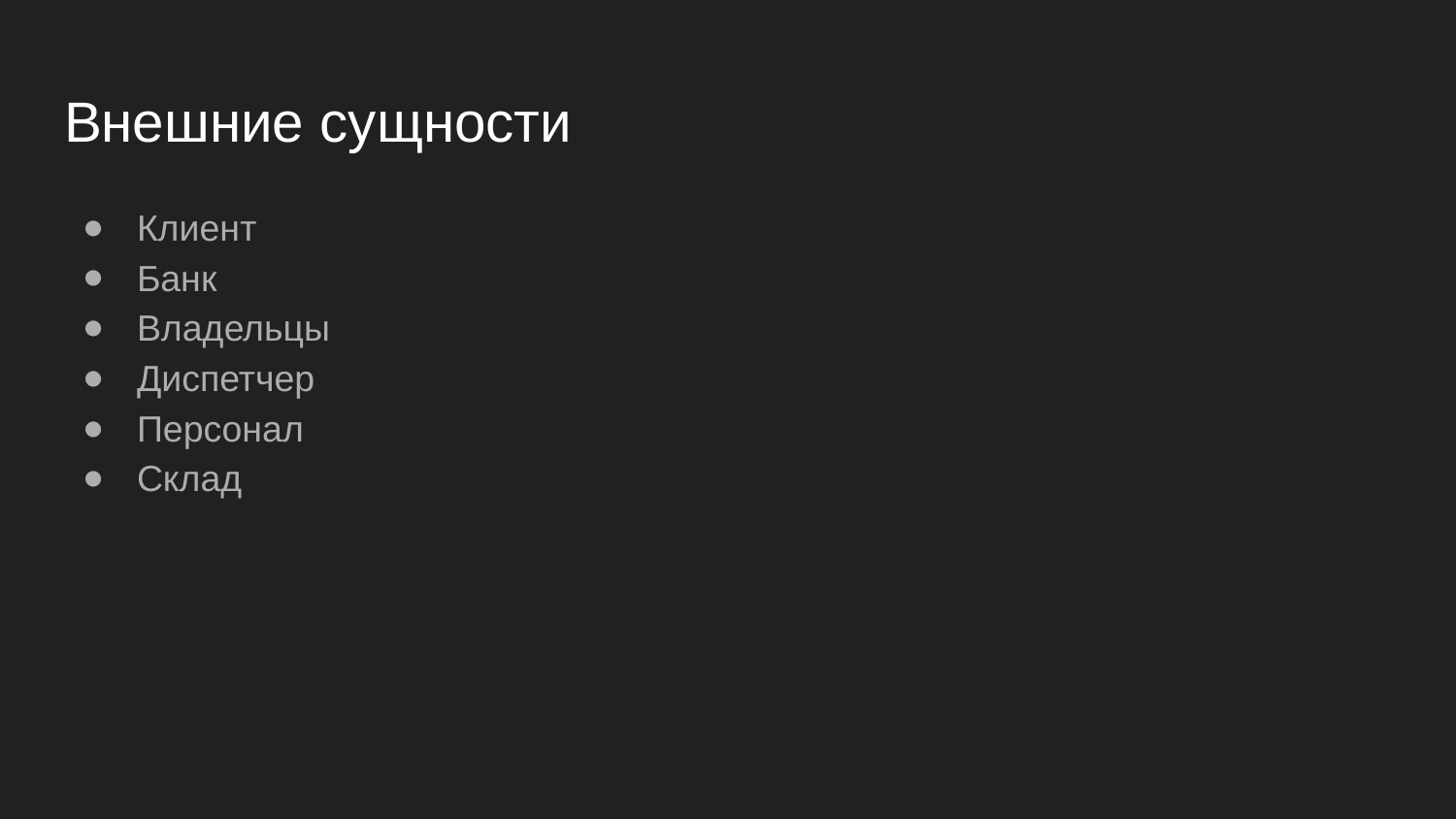

# Внешние сущности
Клиент
Банк
Владельцы
Диспетчер
Персонал
Склад